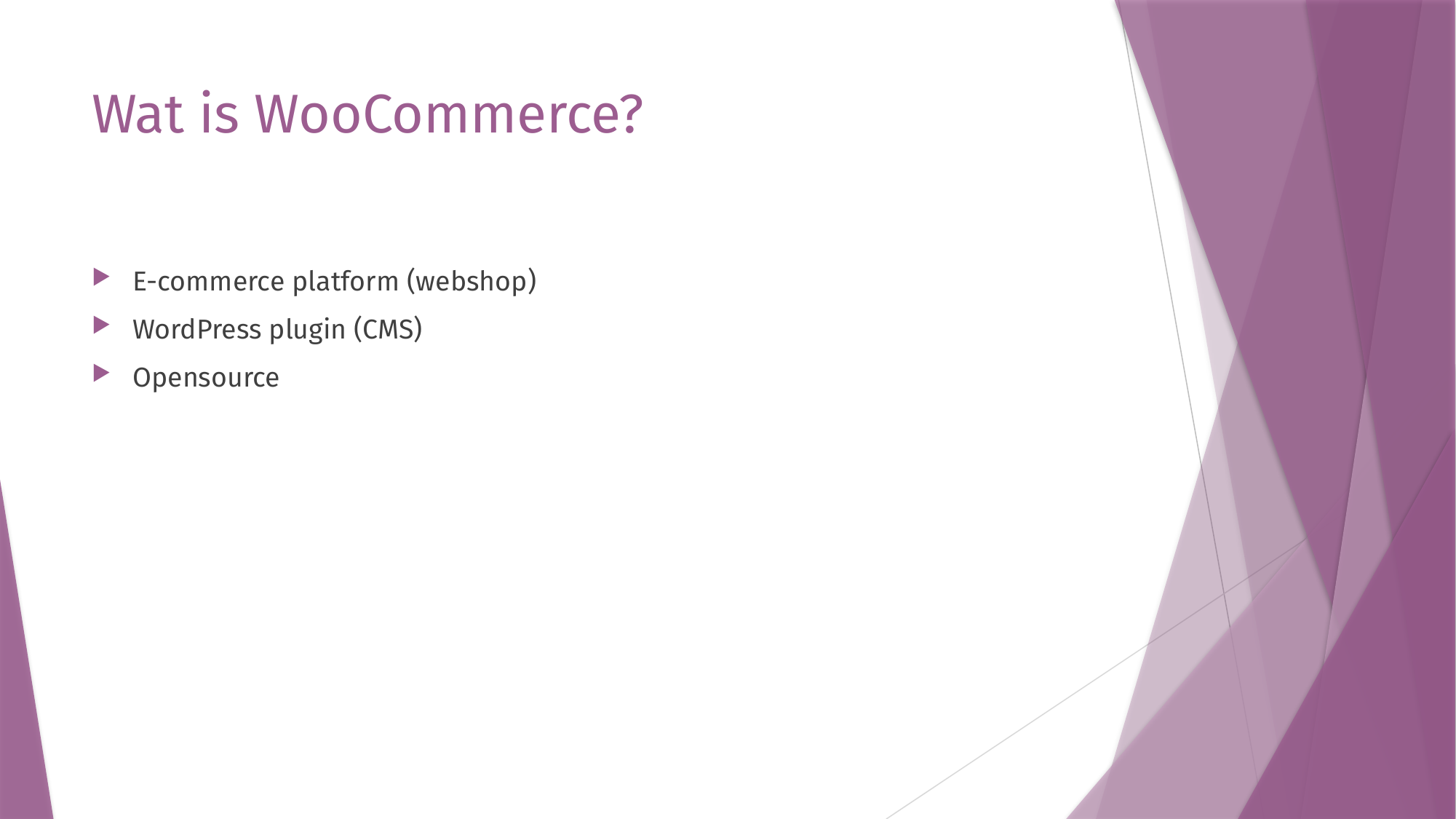

# Wat is WooCommerce?
E-commerce platform (webshop)
WordPress plugin (CMS)
Opensource